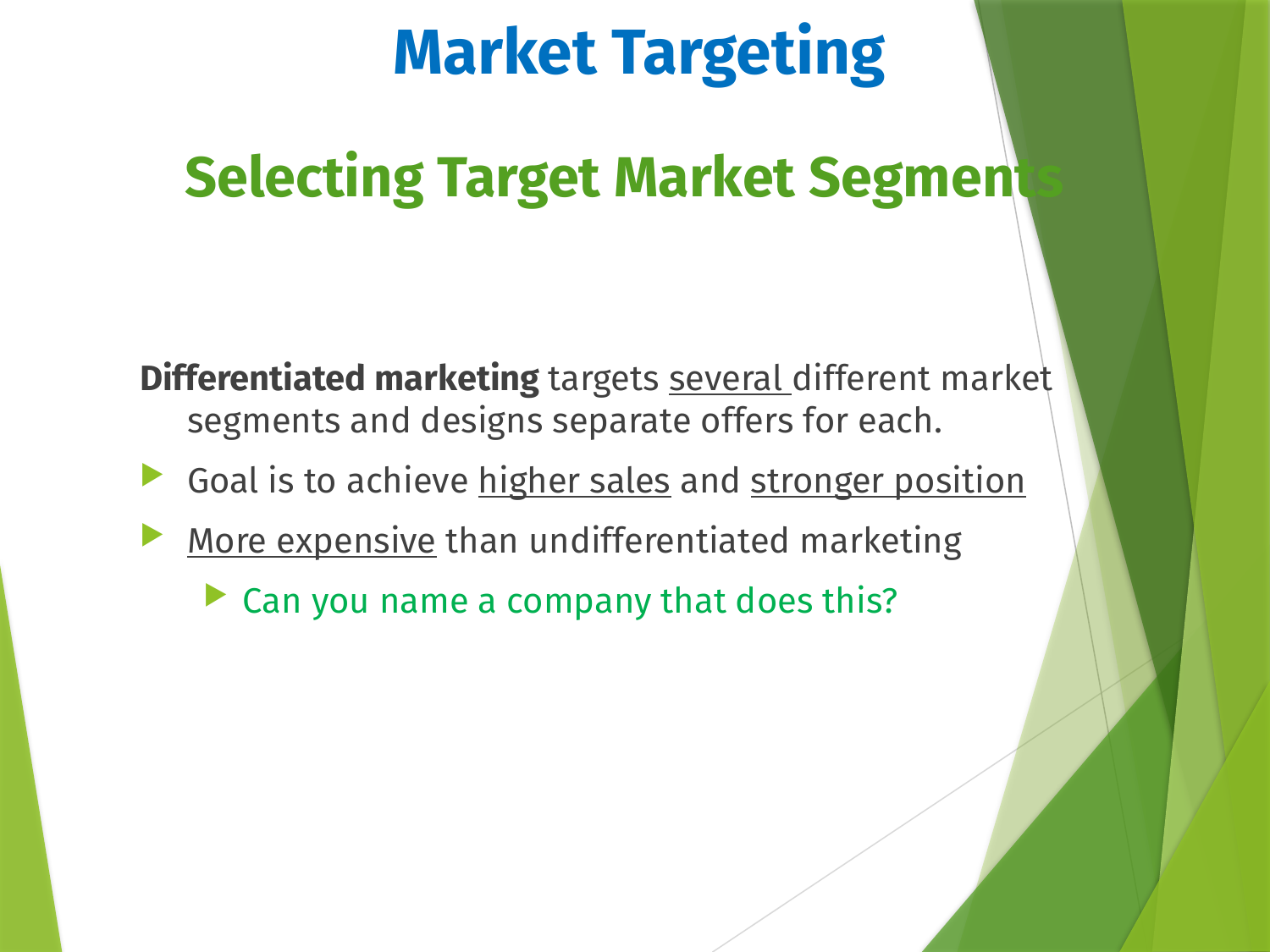

Market Targeting
Selecting Target Market Segments
Differentiated marketing targets several different market segments and designs separate offers for each.
Goal is to achieve higher sales and stronger position
More expensive than undifferentiated marketing
Can you name a company that does this?